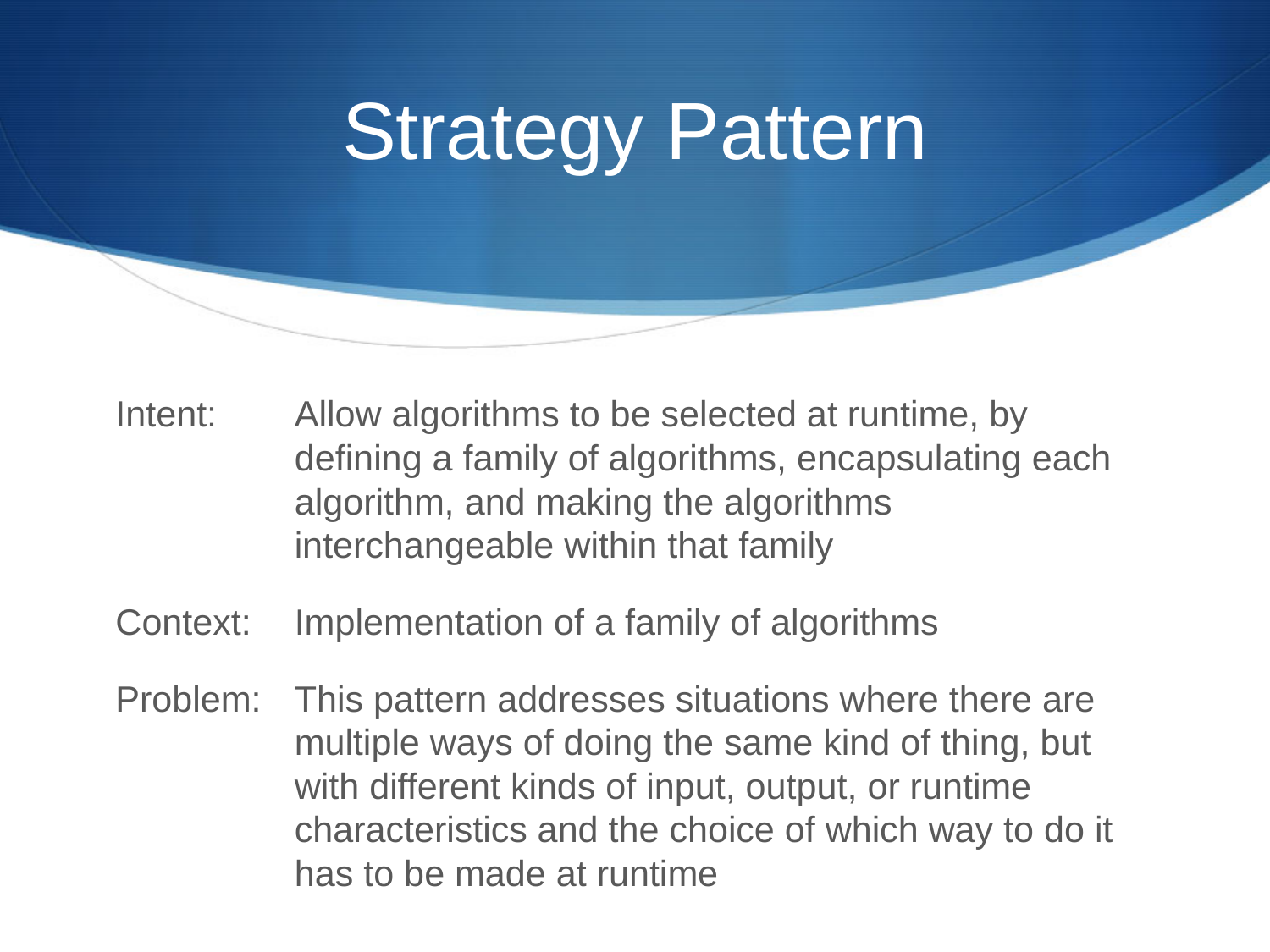

# Strategy Pattern
Intent:	Allow algorithms to be selected at runtime, by defining a family of algorithms, encapsulating each algorithm, and making the algorithms interchangeable within that family
Context:	Implementation of a family of algorithms
Problem:	This pattern addresses situations where there are multiple ways of doing the same kind of thing, but with different kinds of input, output, or runtime characteristics and the choice of which way to do it has to be made at runtime